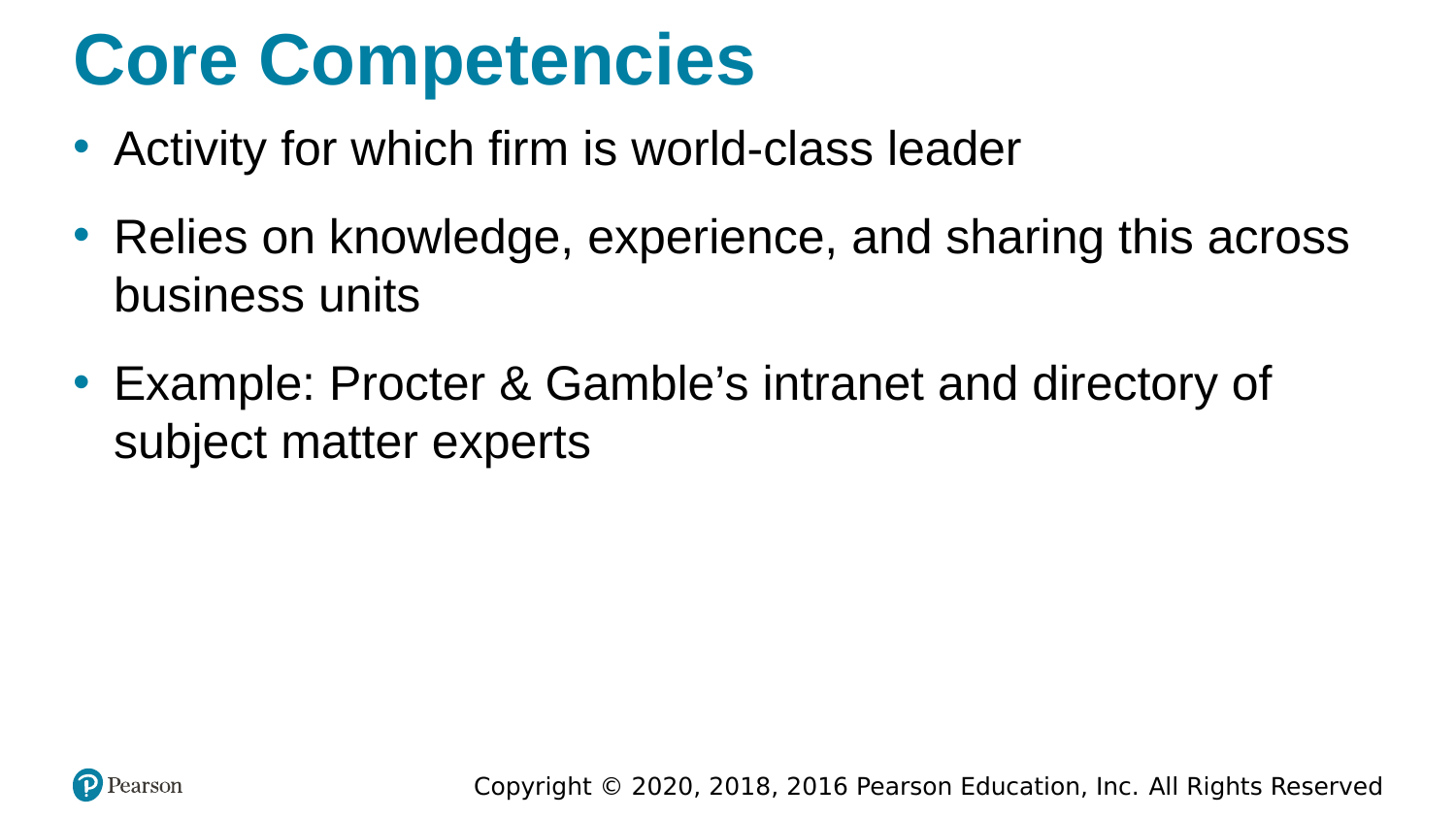

# Core Competencies
Activity for which firm is world-class leader
Relies on knowledge, experience, and sharing this across business units
Example: Procter & Gamble’s intranet and directory of subject matter experts